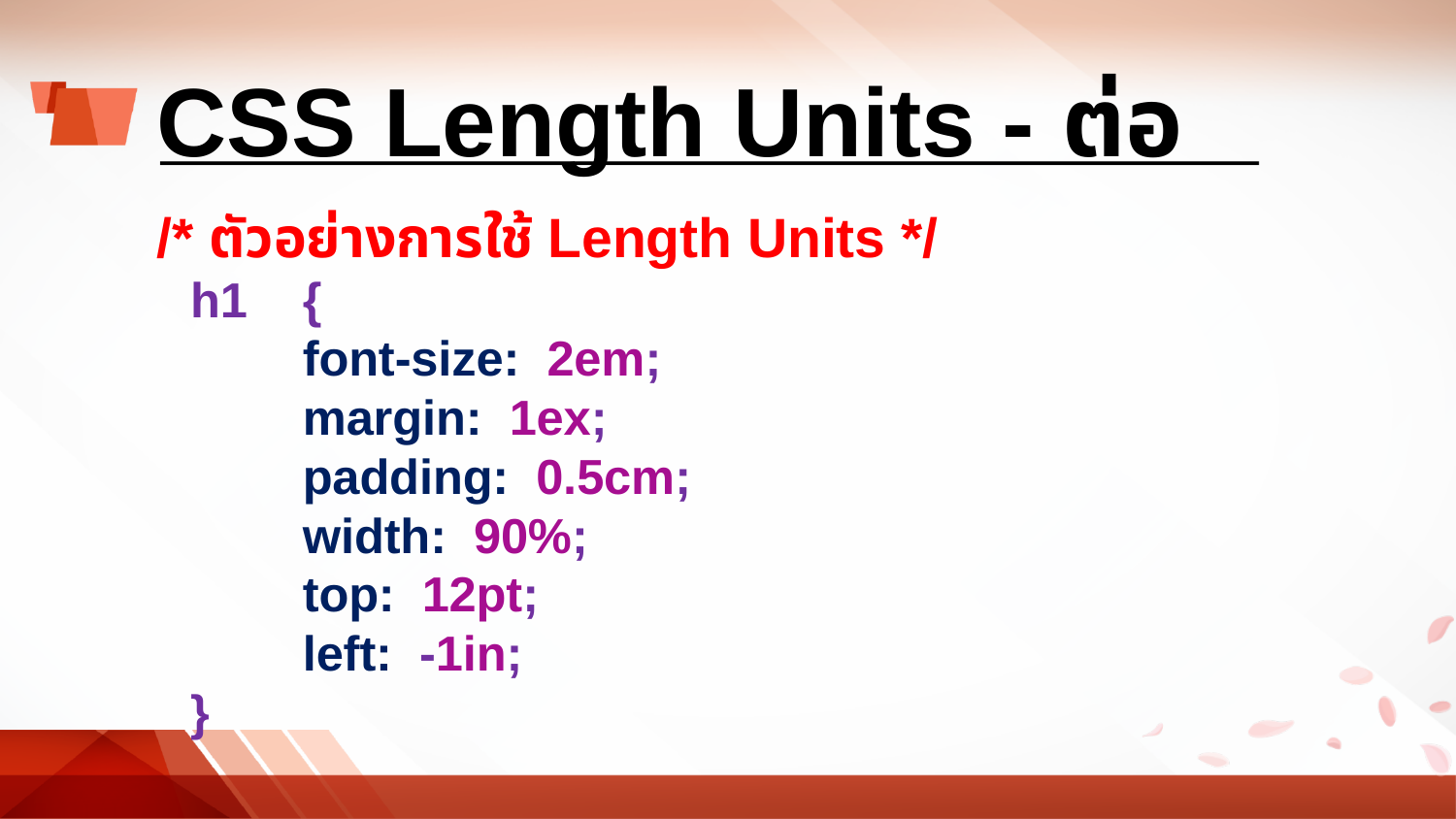

# CSS Length Units - ต่อ
/* ตัวอย่างการใช้ Length Units */
h1	{
	font-size:  2em;
	margin:  1ex;
	padding:  0.5cm;
	width:  90%;
	top:  12pt;
	left:  -1in;
}
21